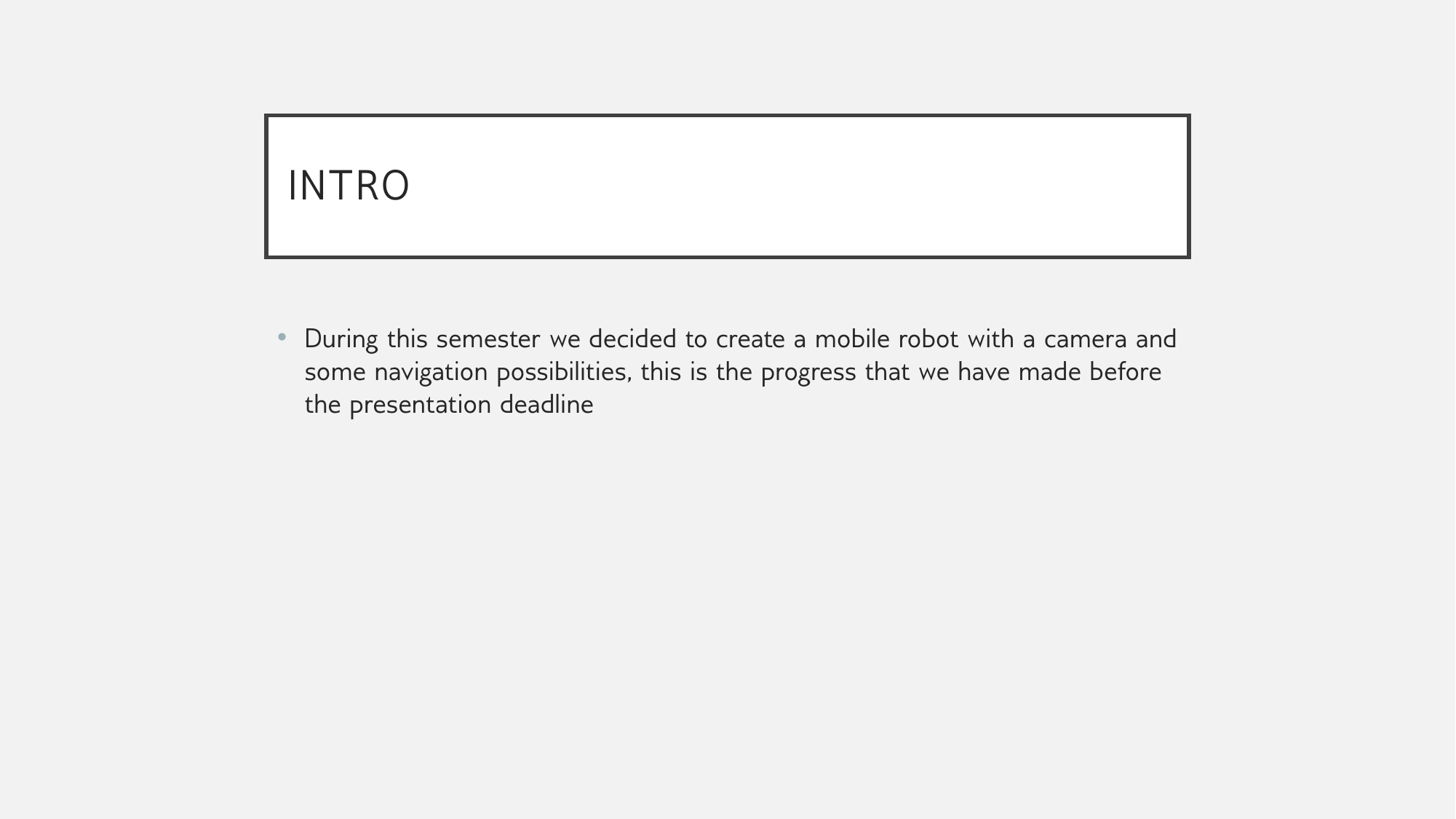

# Intro
During this semester we decided to create a mobile robot with a camera and some navigation possibilities, this is the progress that we have made before the presentation deadline